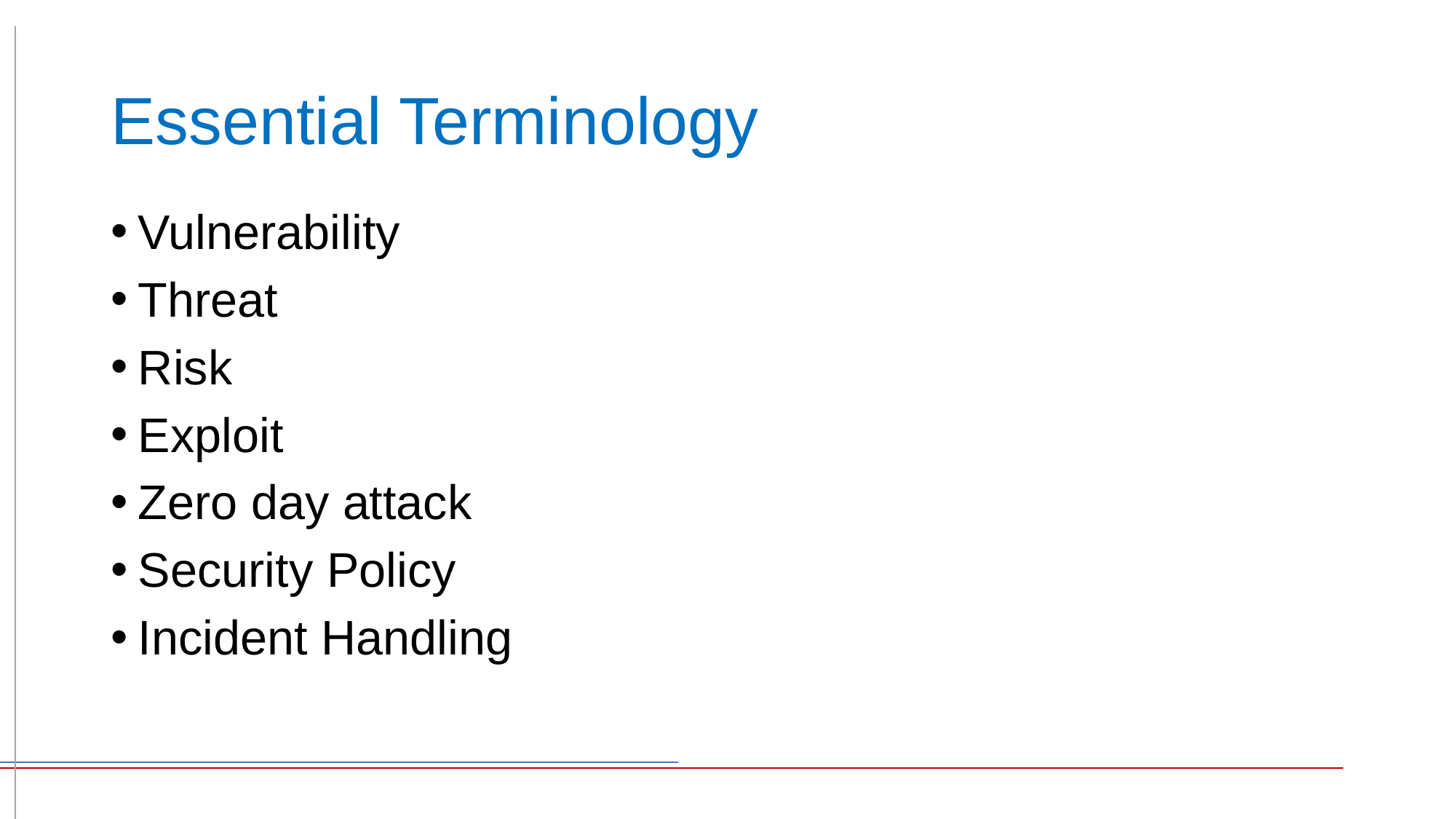

# Essential Terminology
Vulnerability
Threat
Risk
Exploit
Zero day attack
Security Policy
Incident Handling